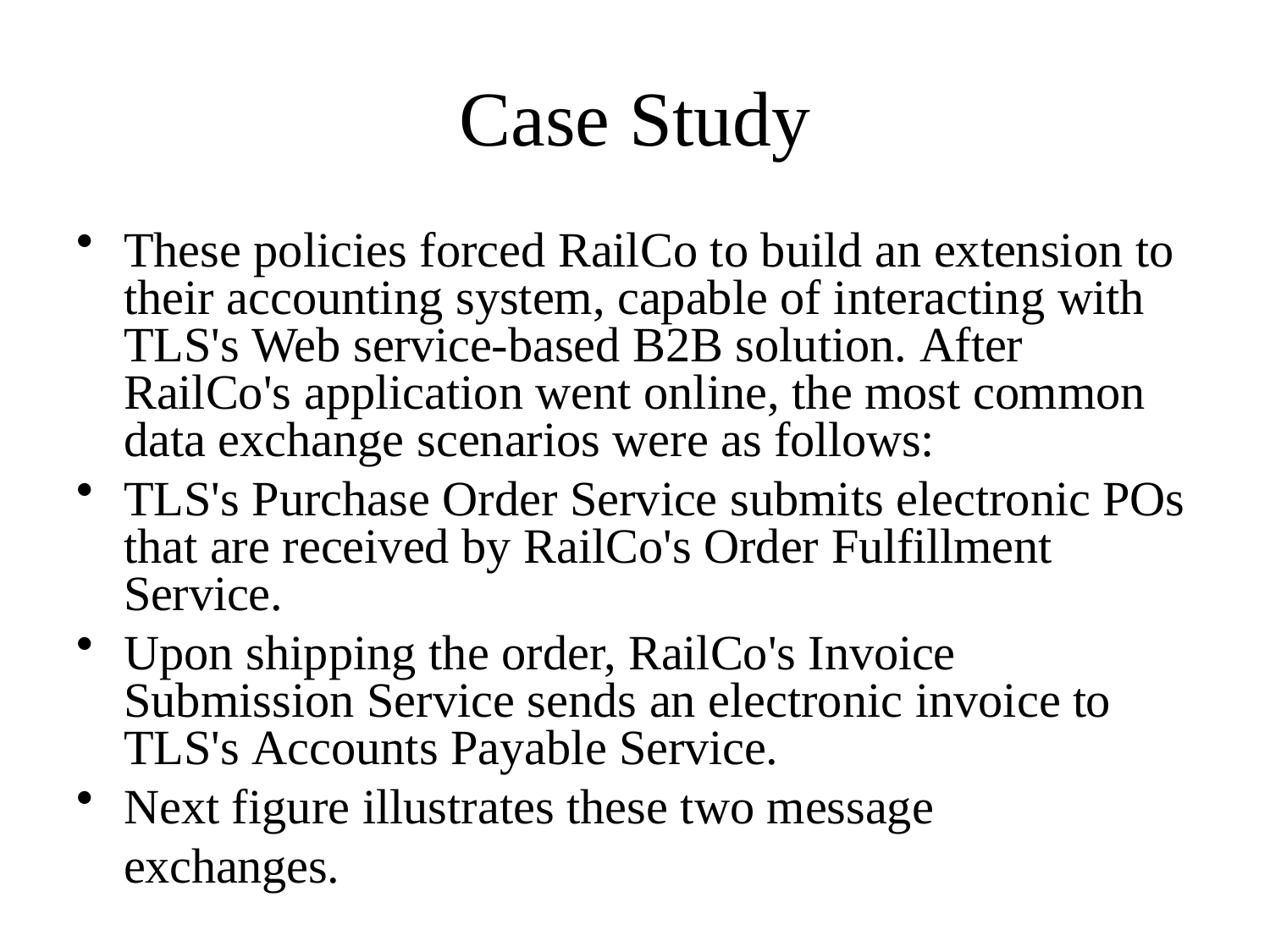

# Case Study
These policies forced RailCo to build an extension to their accounting system, capable of interacting with TLS's Web service-based B2B solution. After RailCo's application went online, the most common data exchange scenarios were as follows:
TLS's Purchase Order Service submits electronic POs that are received by RailCo's Order Fulfillment Service.
Upon shipping the order, RailCo's Invoice Submission Service sends an electronic invoice to TLS's Accounts Payable Service.
Next figure illustrates these two message exchanges.